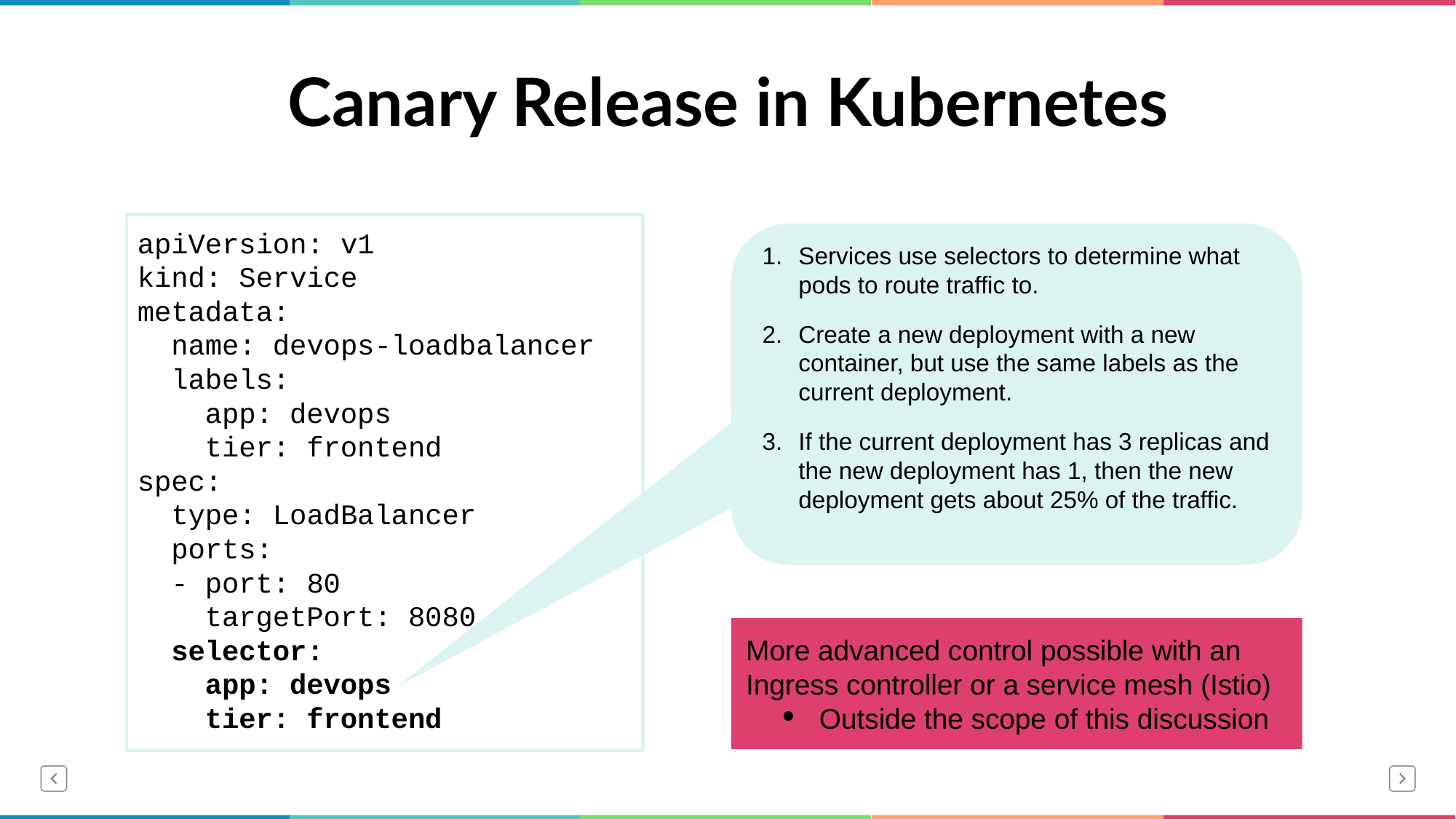

# Canary Release in Kubernetes
apiVersion: v1
kind: Service
metadata:
  name: devops-loadbalancer
  labels:
    app: devops
    tier: frontend
spec:
  type: LoadBalancer
  ports:
  - port: 80
    targetPort: 8080
  selector:
    app: devops
    tier: frontend
Services use selectors to determine what pods to route traffic to.
Create a new deployment with a new container, but use the same labels as the current deployment.
If the current deployment has 3 replicas and the new deployment has 1, then the new deployment gets about 25% of the traffic.
More advanced control possible with an Ingress controller or a service mesh (Istio)
Outside the scope of this discussion